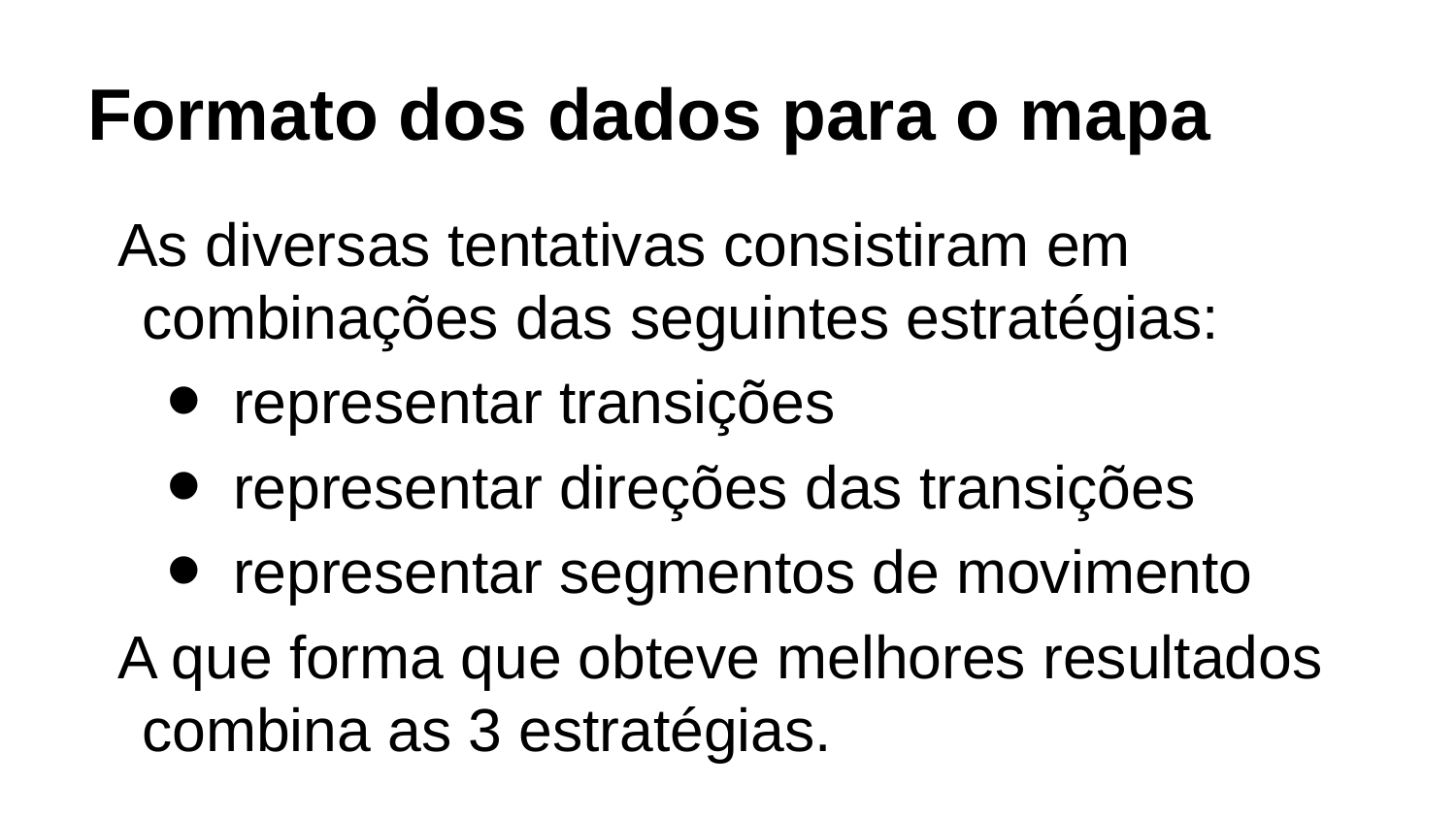

# Formato dos dados para o mapa
As diversas tentativas consistiram em combinações das seguintes estratégias:
representar transições
representar direções das transições
representar segmentos de movimento
A que forma que obteve melhores resultados combina as 3 estratégias.